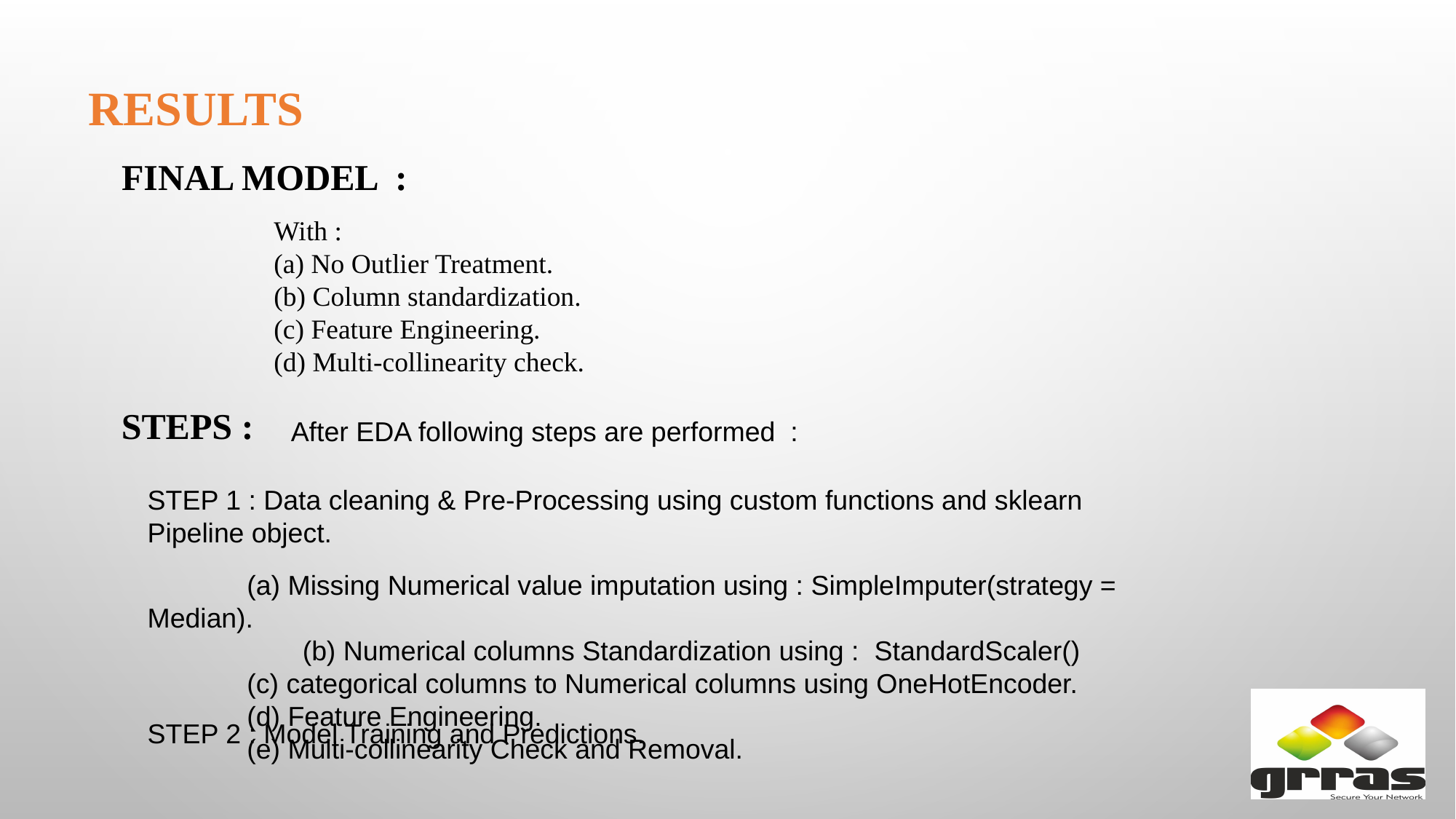

RESULTS
FINAL MODEL  :
With :
(a) No Outlier Treatment.
(b) Column standardization.
(c) Feature Engineering.
(d) Multi-collinearity check.
STEPS :
After EDA following steps are performed  :
STEP 1 : Data cleaning & Pre-Processing using custom functions and sklearn Pipeline object.

             (a) Missing Numerical value imputation using : SimpleImputer(strategy = Median).
	      (b) Numerical columns Standardization using :  StandardScaler()
             (c) categorical columns to Numerical columns using OneHotEncoder.
             (d) Feature Engineering.
             (e) Multi-collinearity Check and Removal.
STEP 2 : Model Training and Predictions.